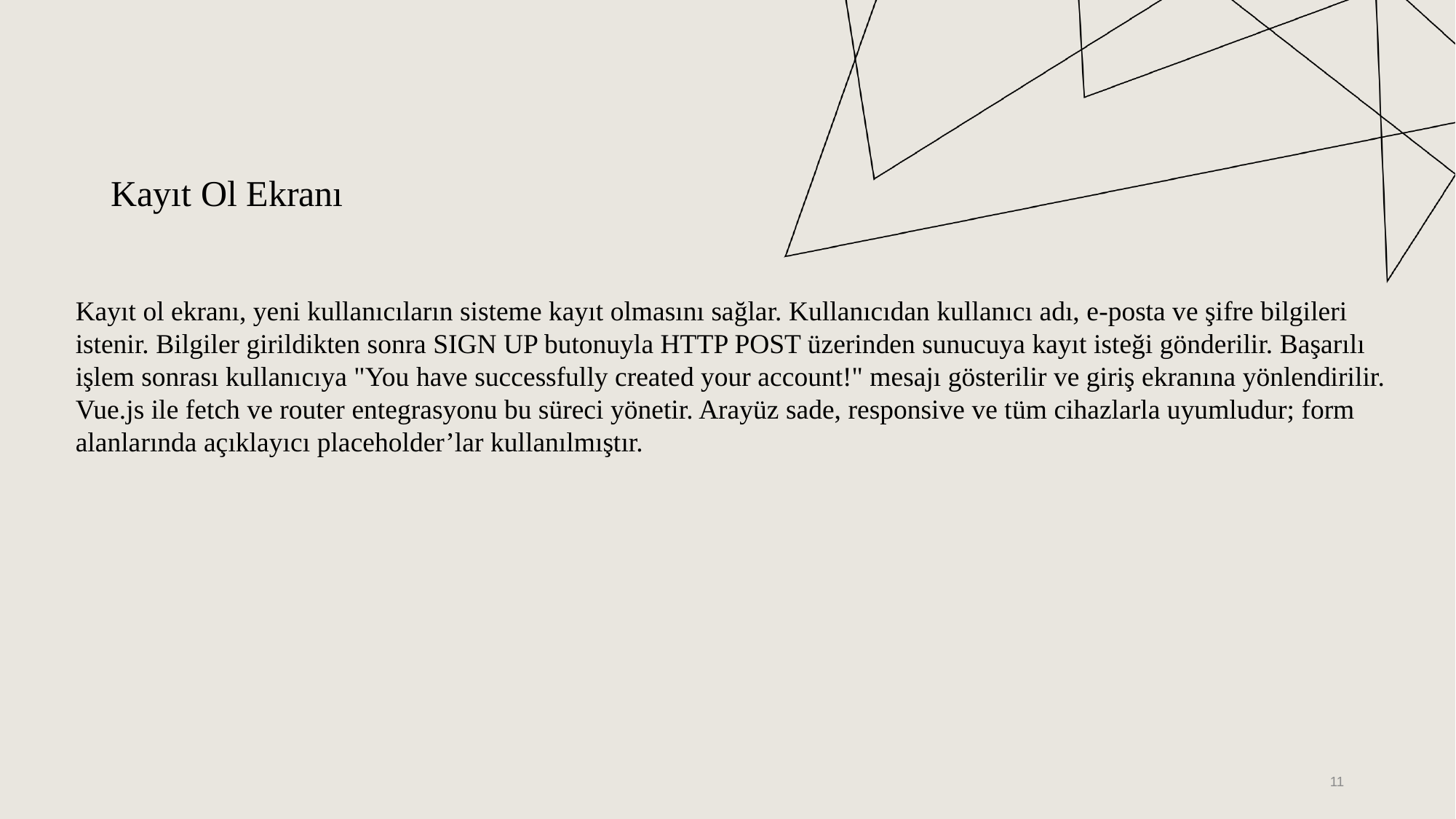

# Kayıt Ol Ekranı
Kayıt ol ekranı, yeni kullanıcıların sisteme kayıt olmasını sağlar. Kullanıcıdan kullanıcı adı, e-posta ve şifre bilgileri istenir. Bilgiler girildikten sonra SIGN UP butonuyla HTTP POST üzerinden sunucuya kayıt isteği gönderilir. Başarılı işlem sonrası kullanıcıya "You have successfully created your account!" mesajı gösterilir ve giriş ekranına yönlendirilir. Vue.js ile fetch ve router entegrasyonu bu süreci yönetir. Arayüz sade, responsive ve tüm cihazlarla uyumludur; form alanlarında açıklayıcı placeholder’lar kullanılmıştır.
11